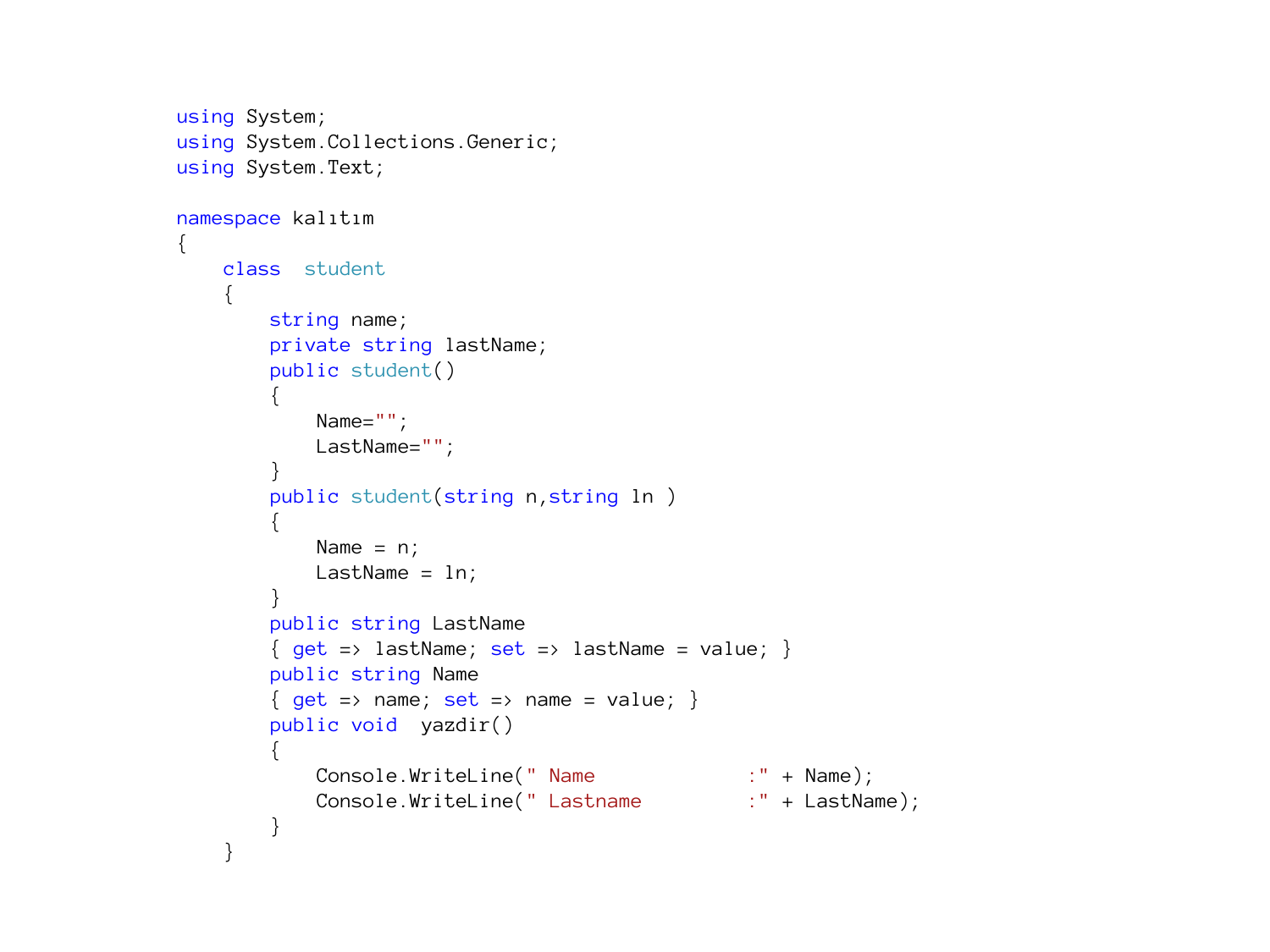

using System;
using System.Collections.Generic;
using System.Text;

namespace kalıtım
{
    class  student
    {
        string name;
        private string lastName;
        public student()
        {
            Name="";
            LastName="";
        }
        public student(string n,string ln )
        {
            Name = n;
            LastName = ln;
        }
        public string LastName
        { get => lastName; set => lastName = value; }
        public string Name
        { get => name; set => name = value; }
        public void  yazdir()
        {
            Console.WriteLine(" Name             :" + Name);
            Console.WriteLine(" Lastname         :" + LastName);
        }
    }